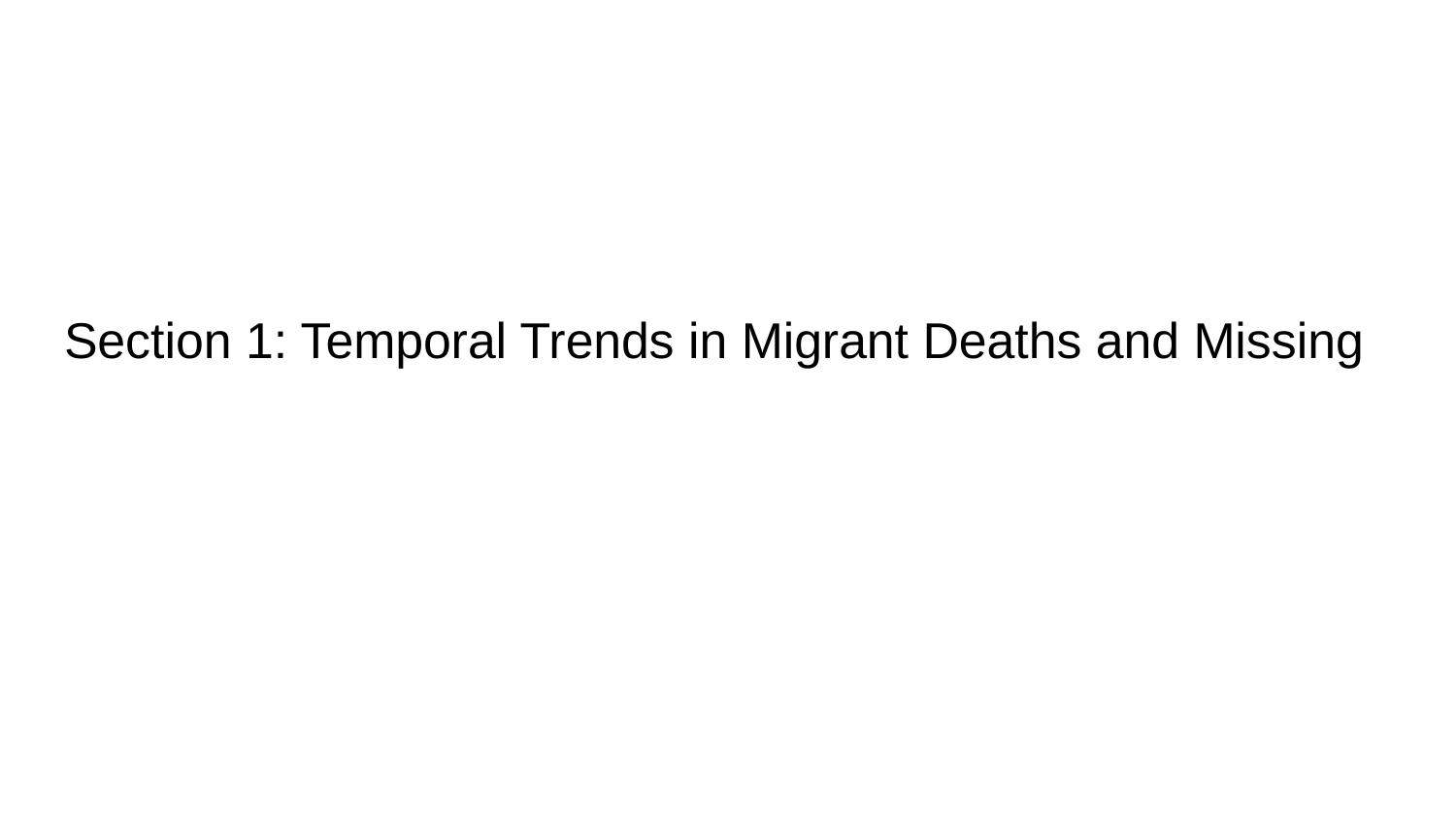

# Section 1: Temporal Trends in Migrant Deaths and Missing